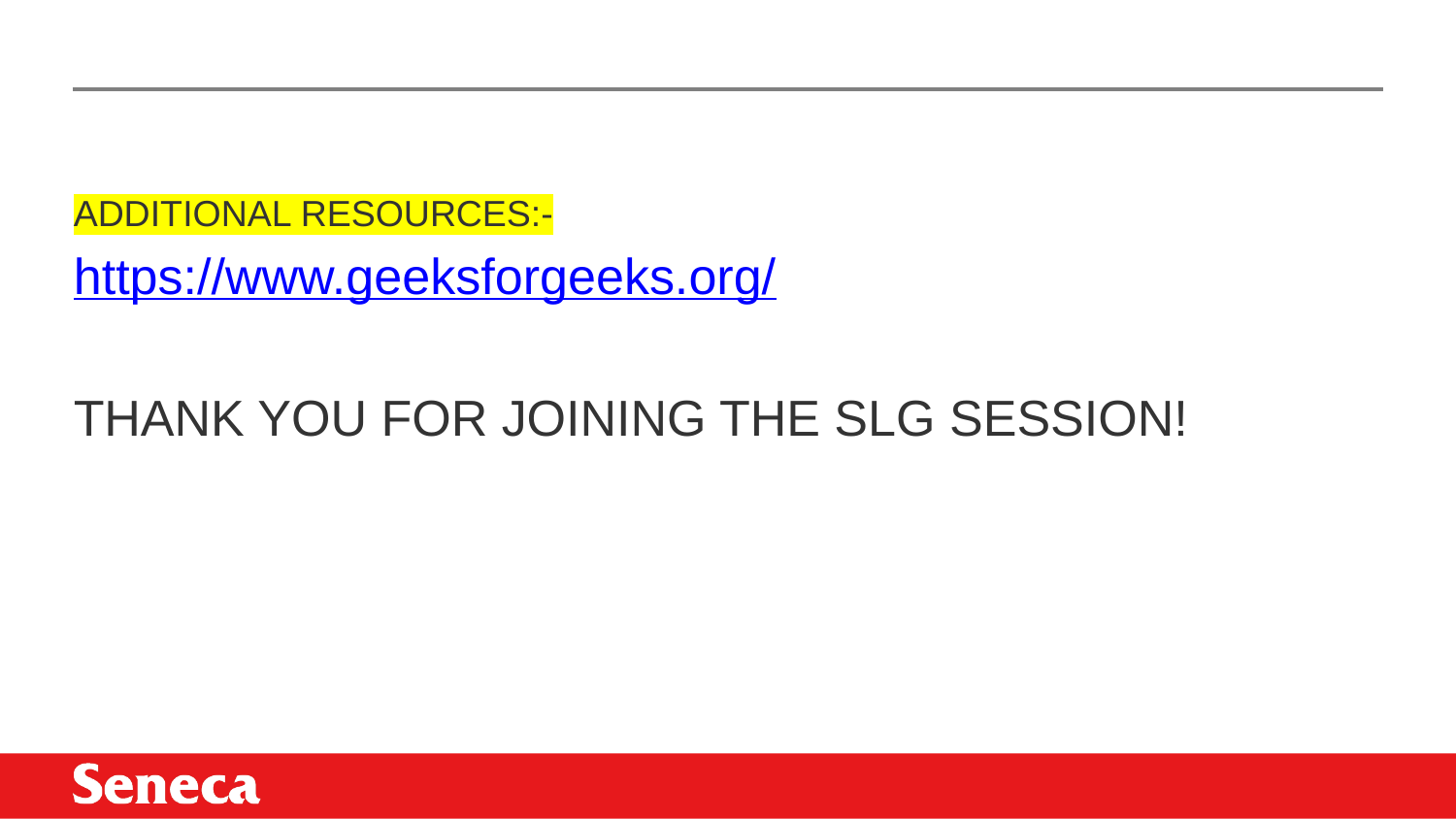

ADDITIONAL RESOURCES:-
https://www.geeksforgeeks.org/

THANK YOU FOR JOINING THE SLG SESSION!